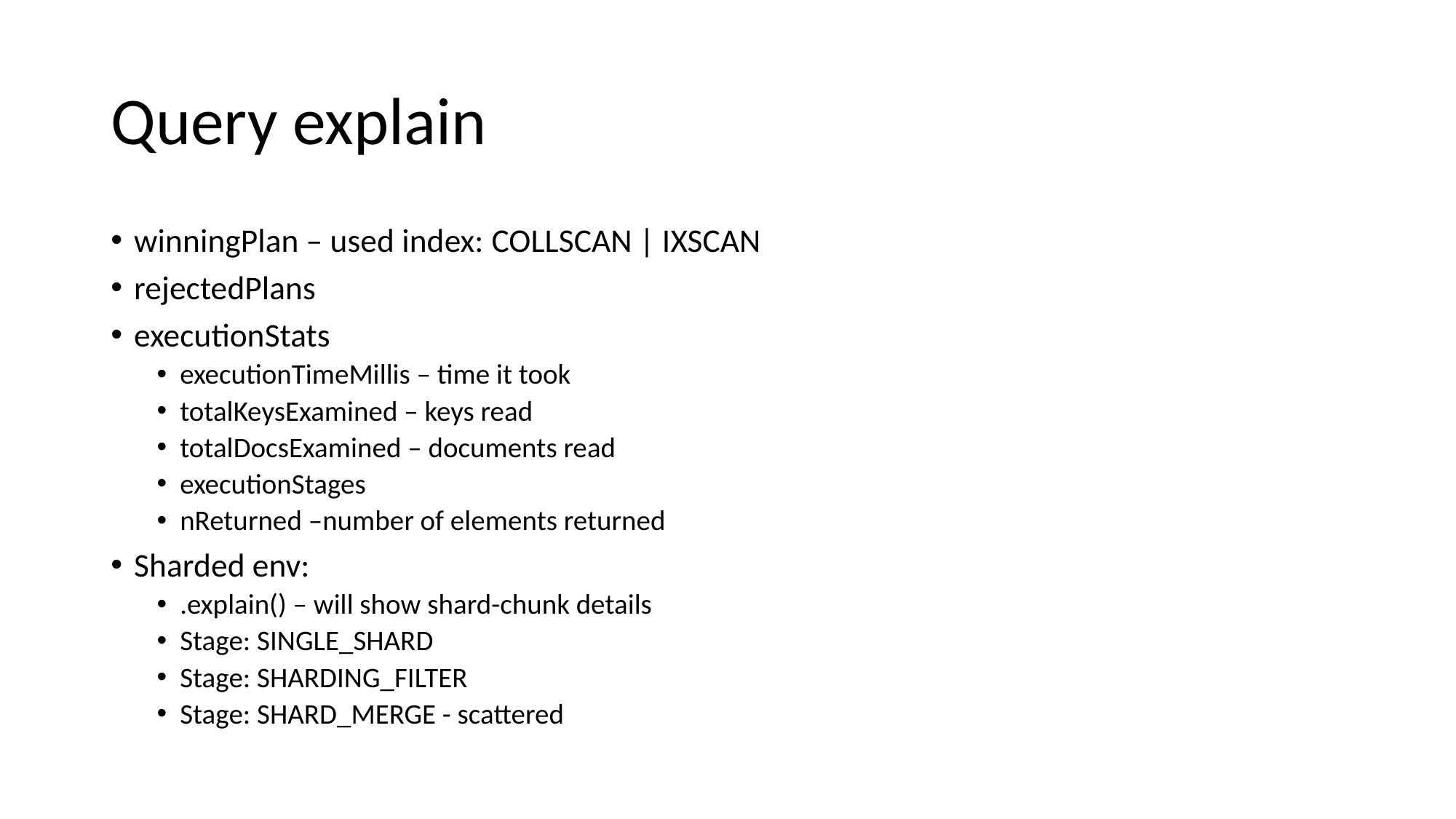

# Query explain
winningPlan – used index: COLLSCAN | IXSCAN
rejectedPlans
executionStats
executionTimeMillis – time it took
totalKeysExamined – keys read
totalDocsExamined – documents read
executionStages
nReturned –number of elements returned
Sharded env:
.explain() – will show shard-chunk details
Stage: SINGLE_SHARD
Stage: SHARDING_FILTER
Stage: SHARD_MERGE - scattered